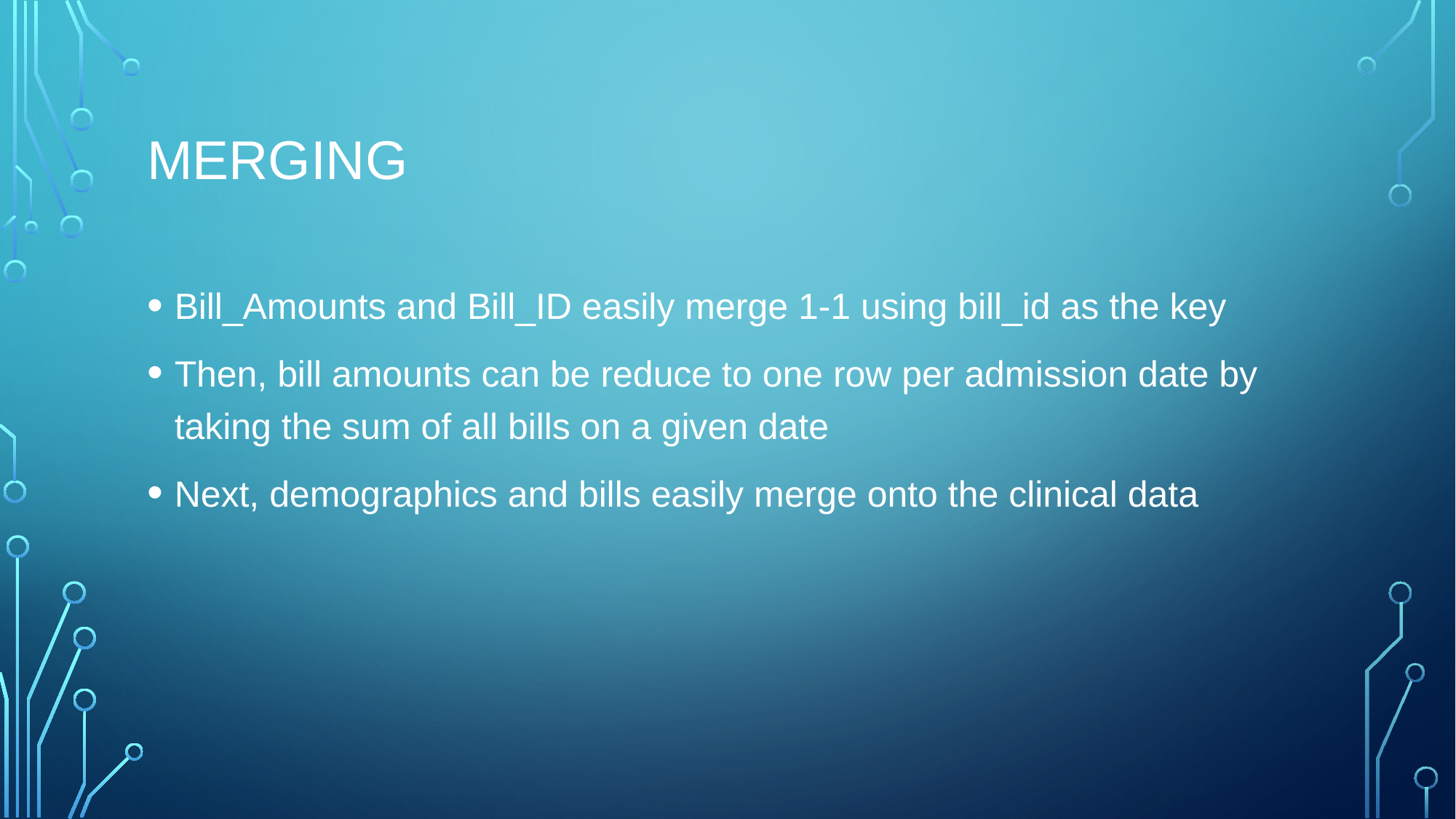

# Merging
Bill_Amounts and Bill_ID easily merge 1-1 using bill_id as the key
Then, bill amounts can be reduce to one row per admission date by taking the sum of all bills on a given date
Next, demographics and bills easily merge onto the clinical data